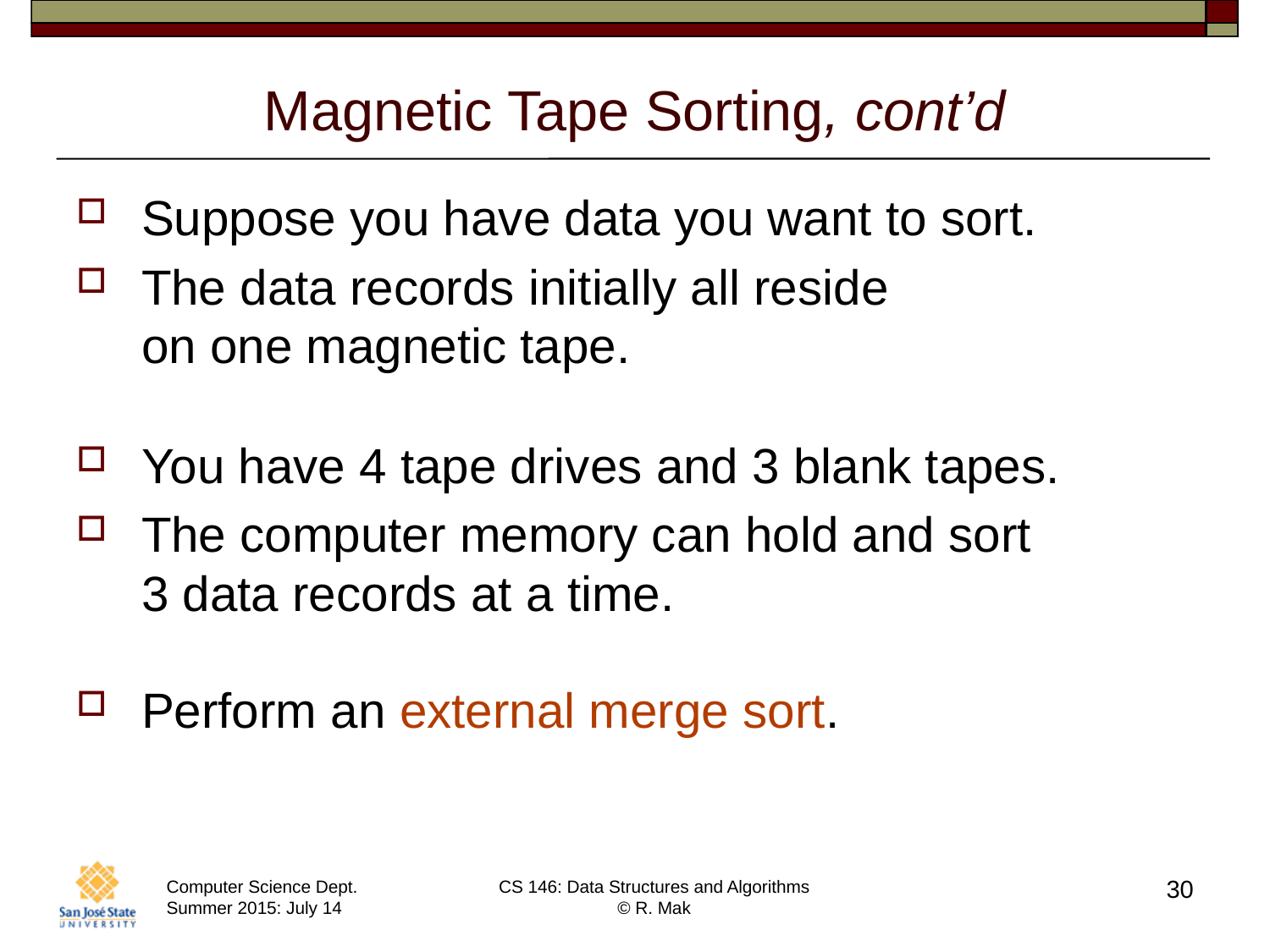

# Magnetic Tape Sorting, cont’d
Suppose you have data you want to sort.
The data records initially all reside
on one magnetic tape.

You have 4 tape drives and 3 blank tapes.
The computer memory can hold and sort
3 data records at a time.

Perform an external merge sort.
30